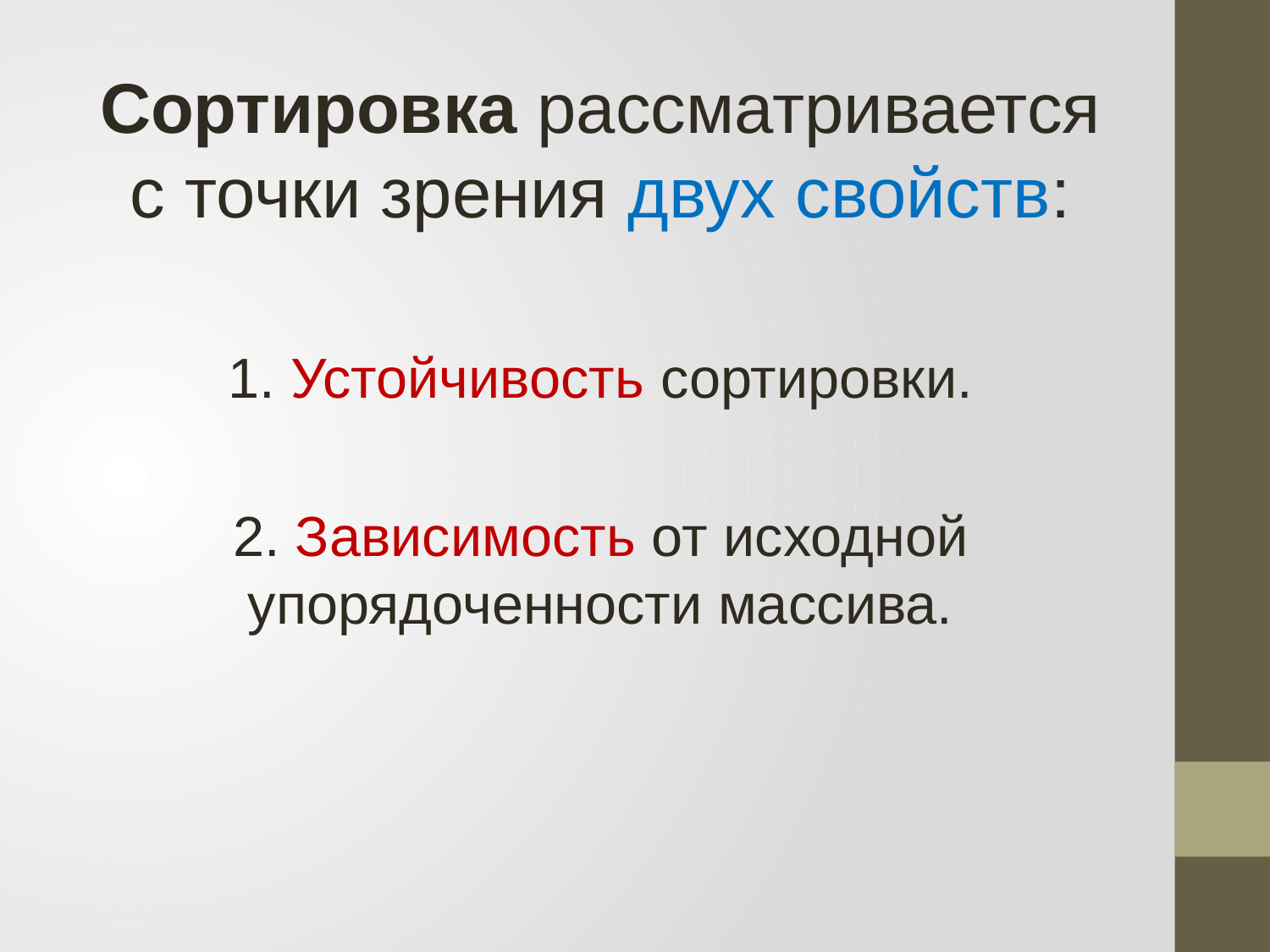

Сортировка рассматривается с точки зрения двух свойств:

1. Устойчивость сортировки.

2. Зависимость от исходной упорядоченности массива.